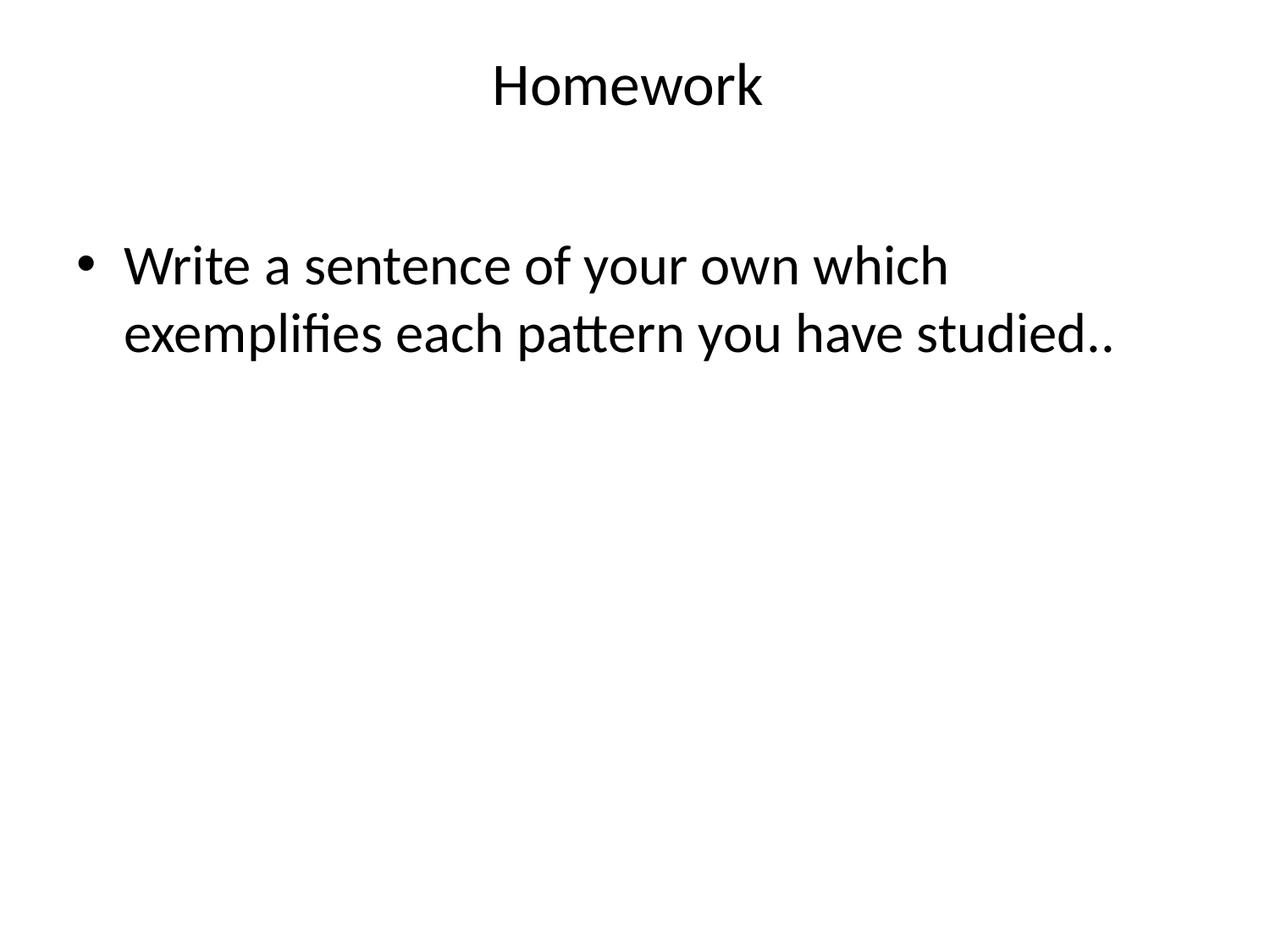

# Homework
Write a sentence of your own which exemplifies each pattern you have studied..